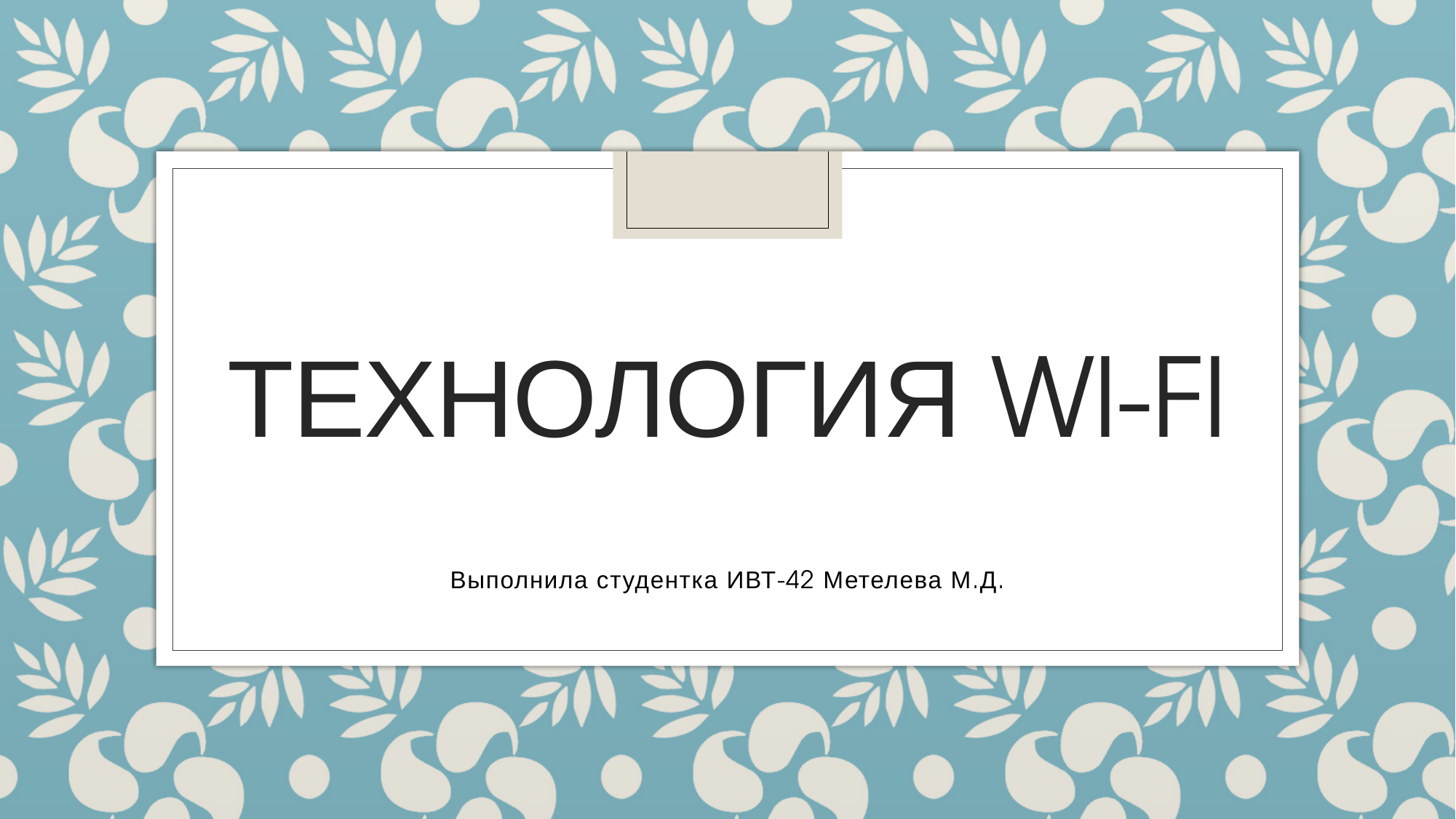

# Технология WI-Fi
Выполнила студентка ИВТ-42 Метелева М.Д.